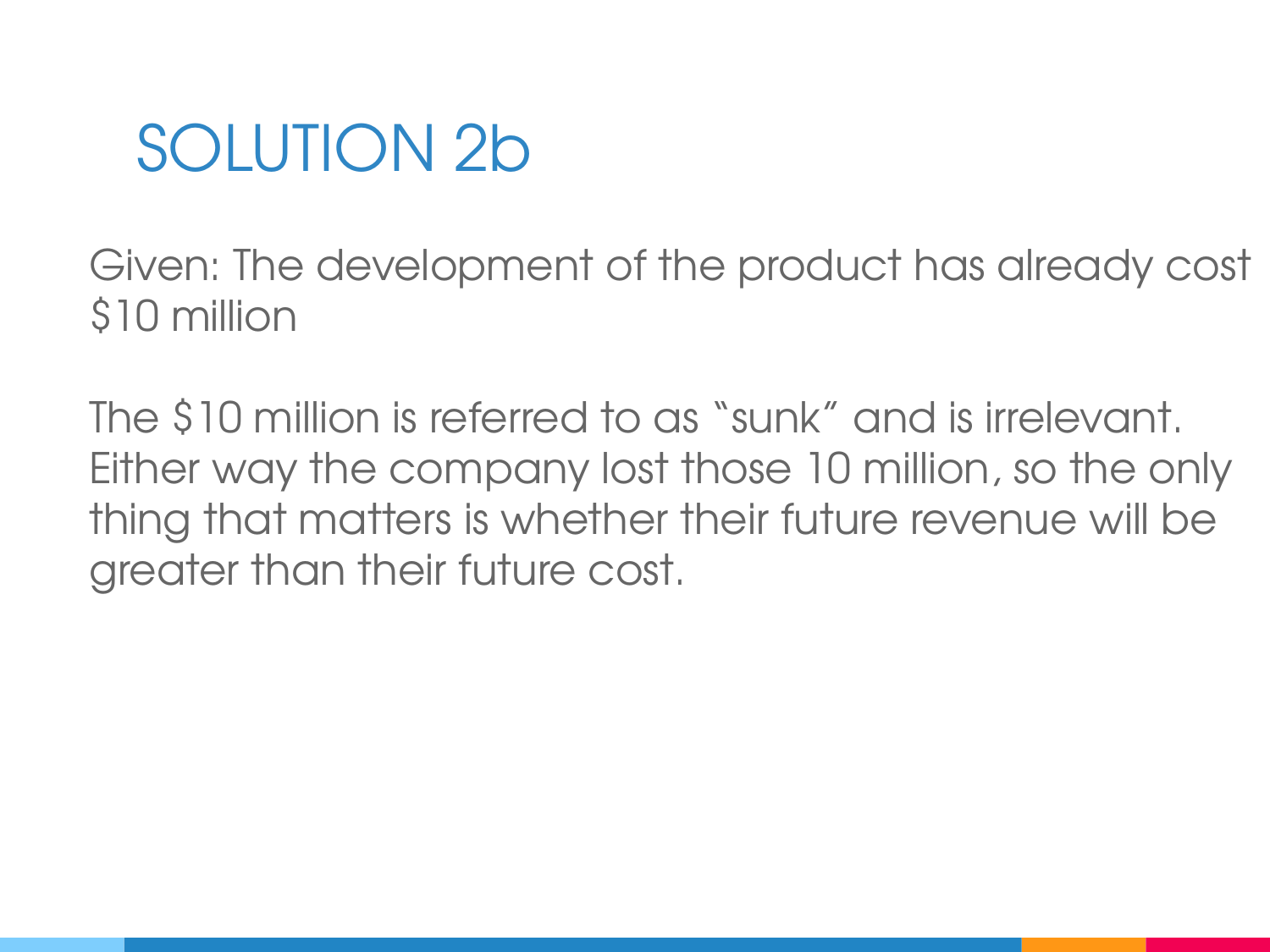

# SOLUTION 2b
Given: The development of the product has already cost $10 million

The $10 million is referred to as “sunk” and is irrelevant. Either way the company lost those 10 million, so the only thing that matters is whether their future revenue will be greater than their future cost.